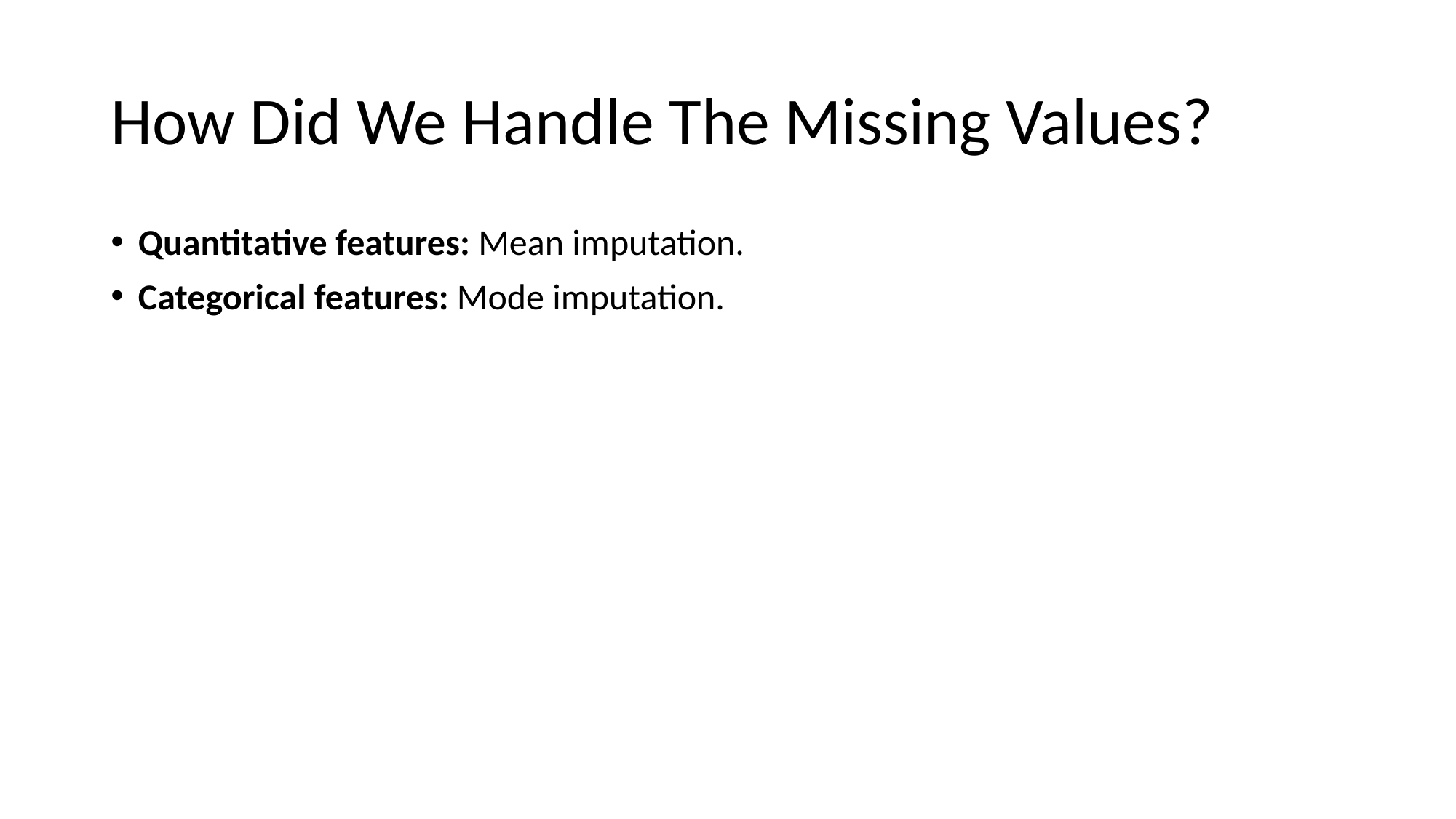

# How Did We Handle The Missing Values?
Quantitative features: Mean imputation.
Categorical features: Mode imputation.